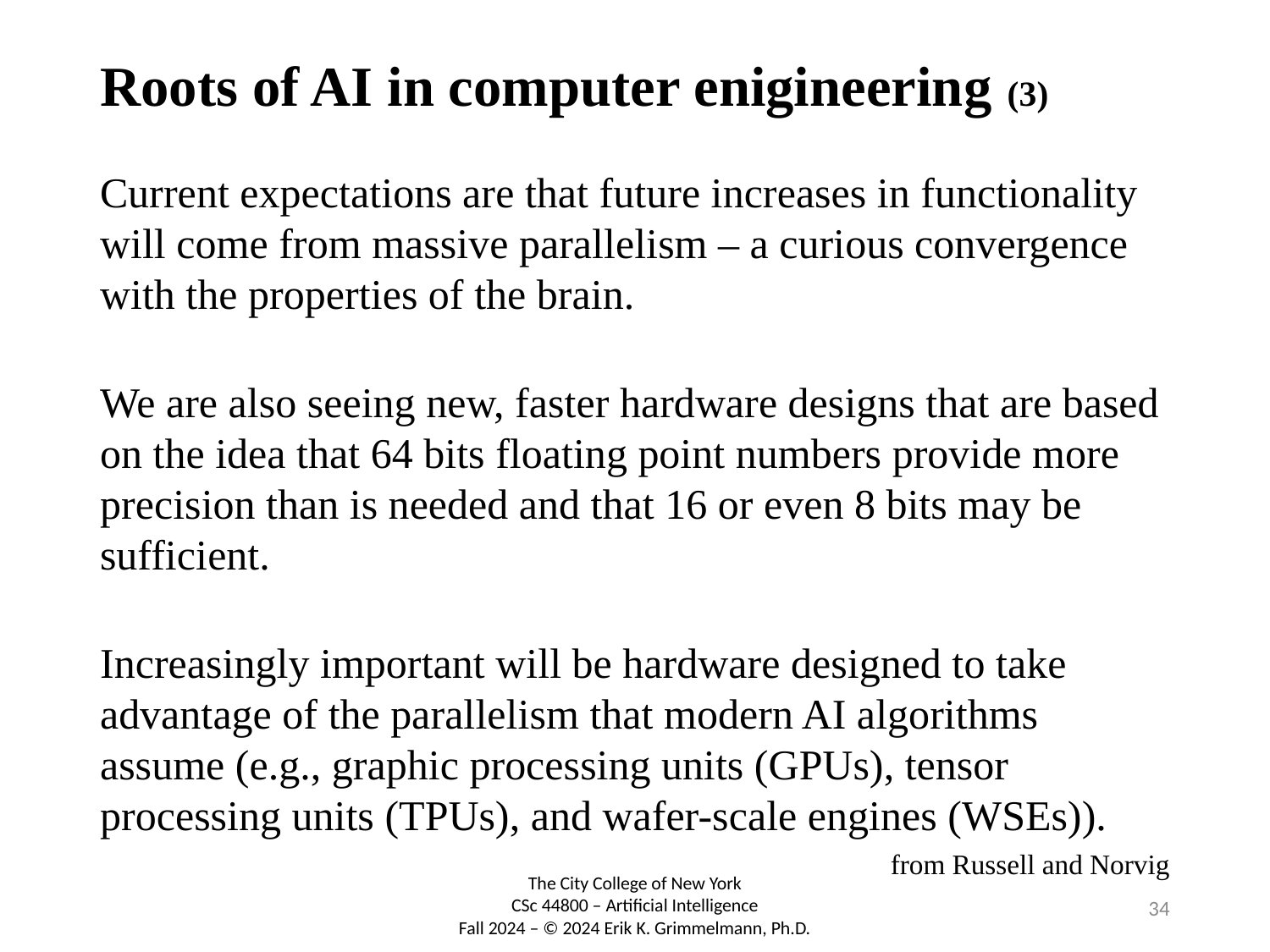

# Roots of AI in computer enigineering (3)
Current expectations are that future increases in functionality will come from massive parallelism – a curious convergence with the properties of the brain.

We are also seeing new, faster hardware designs that are based on the idea that 64 bits floating point numbers provide more precision than is needed and that 16 or even 8 bits may be sufficient.

Increasingly important will be hardware designed to take advantage of the parallelism that modern AI algorithms assume (e.g., graphic processing units (GPUs), tensor processing units (TPUs), and wafer-scale engines (WSEs)).

from Russell and Norvig
34